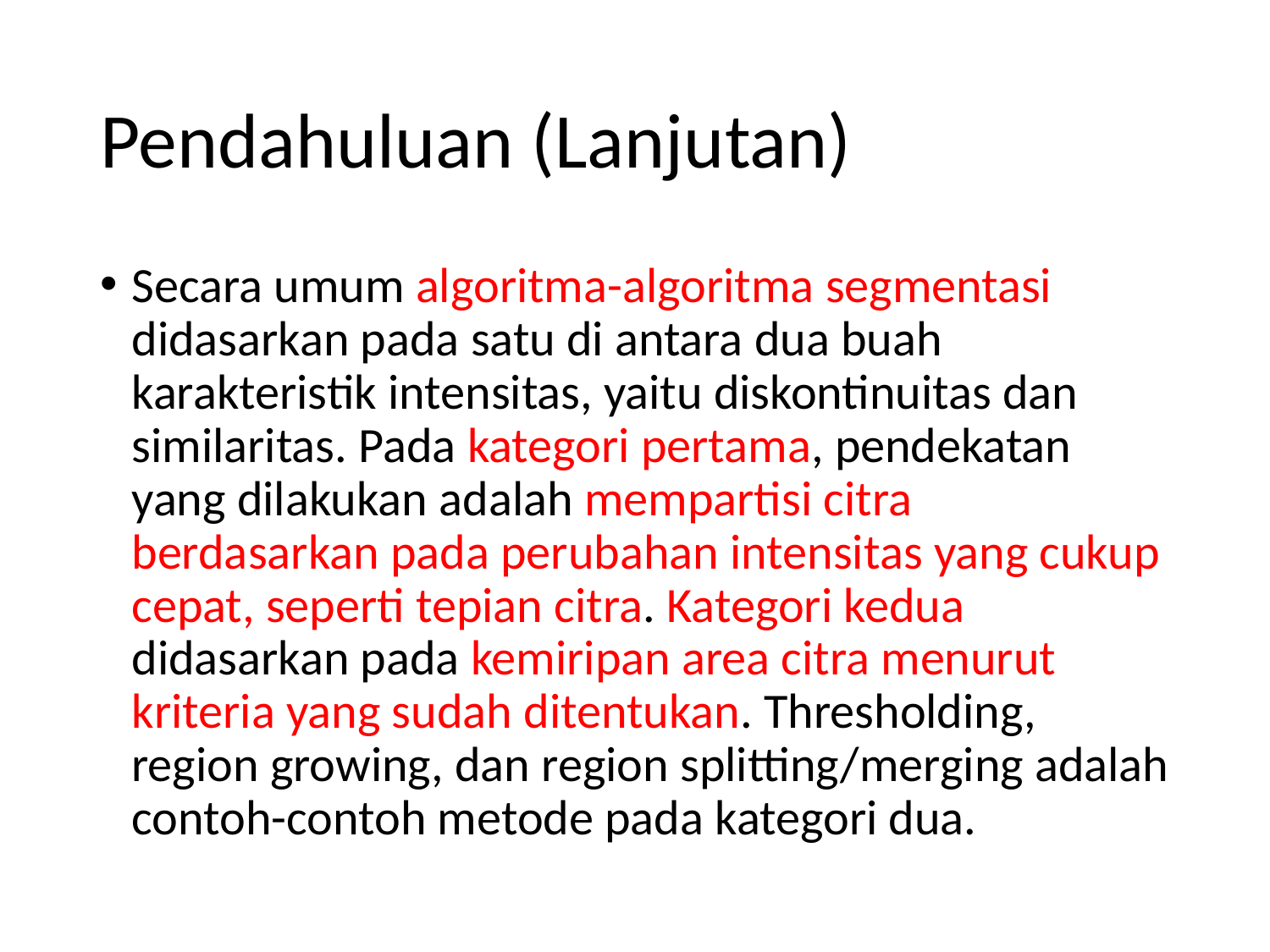

# Pendahuluan (Lanjutan)
Secara umum algoritma-algoritma segmentasi didasarkan pada satu di antara dua buah karakteristik intensitas, yaitu diskontinuitas dan similaritas. Pada kategori pertama, pendekatan yang dilakukan adalah mempartisi citra berdasarkan pada perubahan intensitas yang cukup cepat, seperti tepian citra. Kategori kedua didasarkan pada kemiripan area citra menurut kriteria yang sudah ditentukan. Thresholding, region growing, dan region splitting/merging adalah contoh-contoh metode pada kategori dua.